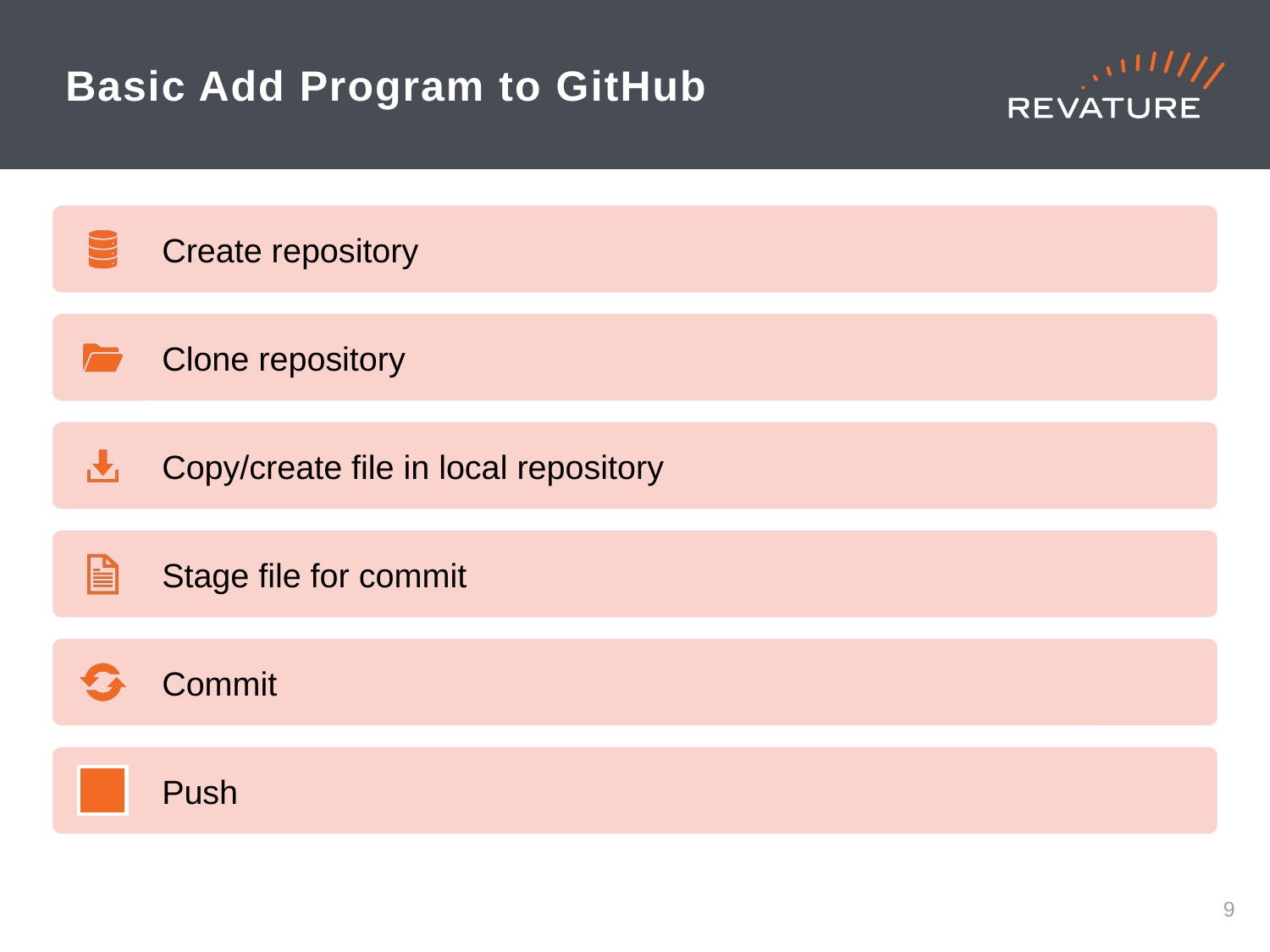

# Basic Add Program to GitHub
Create repository
Clone repository
Copy/create file in local repository
Stage file for commit
Commit
Push
9